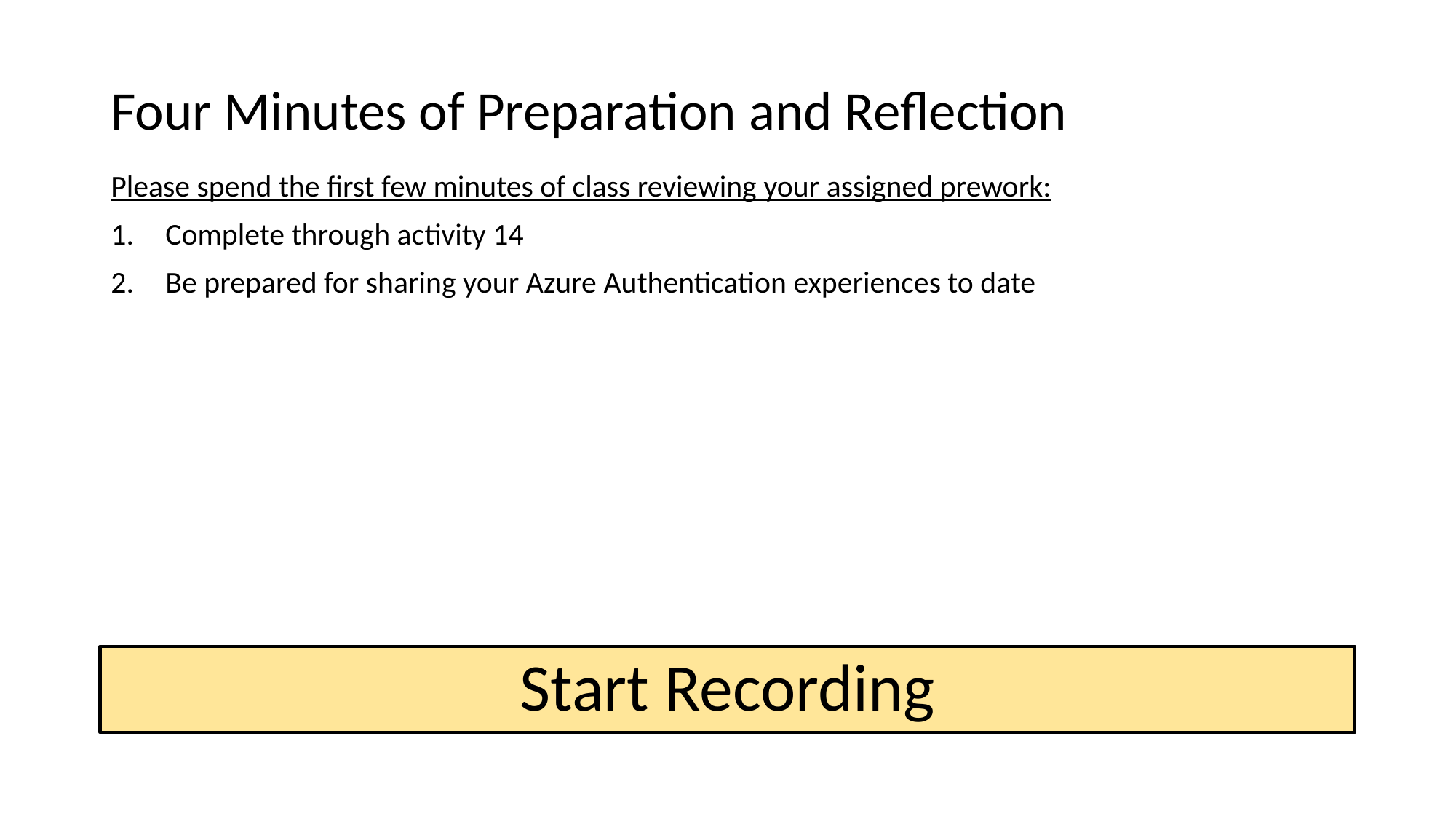

# Four Minutes of Preparation and Reflection
Please spend the first few minutes of class reviewing your assigned prework:
Complete through activity 14
Be prepared for sharing your Azure Authentication experiences to date

Start Recording